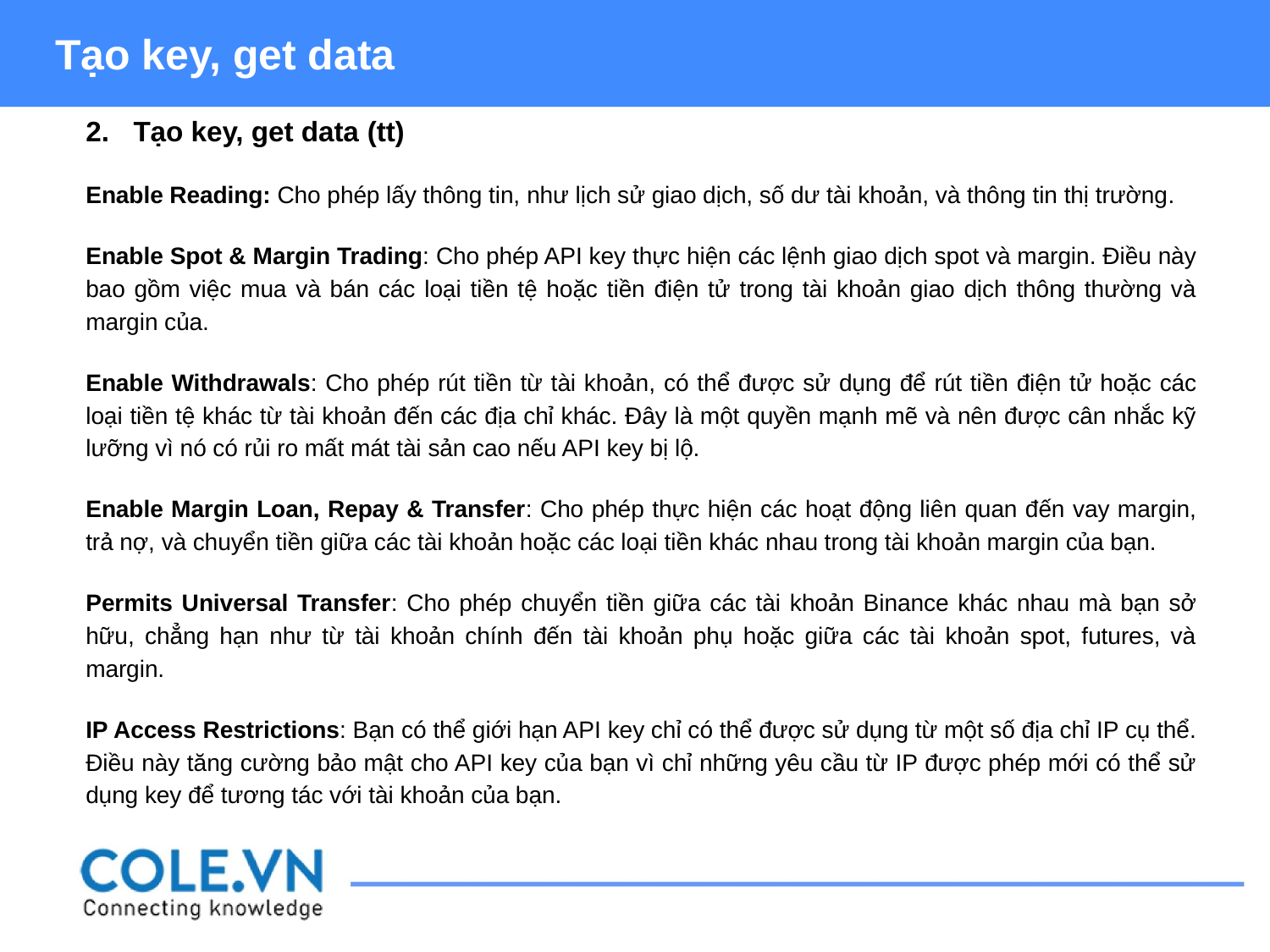

Tạo key, get data
Tạo key, get data (tt)
Enable Reading: Cho phép lấy thông tin, như lịch sử giao dịch, số dư tài khoản, và thông tin thị trường.
Enable Spot & Margin Trading: Cho phép API key thực hiện các lệnh giao dịch spot và margin. Điều này bao gồm việc mua và bán các loại tiền tệ hoặc tiền điện tử trong tài khoản giao dịch thông thường và margin của.
Enable Withdrawals: Cho phép rút tiền từ tài khoản, có thể được sử dụng để rút tiền điện tử hoặc các loại tiền tệ khác từ tài khoản đến các địa chỉ khác. Đây là một quyền mạnh mẽ và nên được cân nhắc kỹ lưỡng vì nó có rủi ro mất mát tài sản cao nếu API key bị lộ.
Enable Margin Loan, Repay & Transfer: Cho phép thực hiện các hoạt động liên quan đến vay margin, trả nợ, và chuyển tiền giữa các tài khoản hoặc các loại tiền khác nhau trong tài khoản margin của bạn.
Permits Universal Transfer: Cho phép chuyển tiền giữa các tài khoản Binance khác nhau mà bạn sở hữu, chẳng hạn như từ tài khoản chính đến tài khoản phụ hoặc giữa các tài khoản spot, futures, và margin.
IP Access Restrictions: Bạn có thể giới hạn API key chỉ có thể được sử dụng từ một số địa chỉ IP cụ thể. Điều này tăng cường bảo mật cho API key của bạn vì chỉ những yêu cầu từ IP được phép mới có thể sử dụng key để tương tác với tài khoản của bạn.